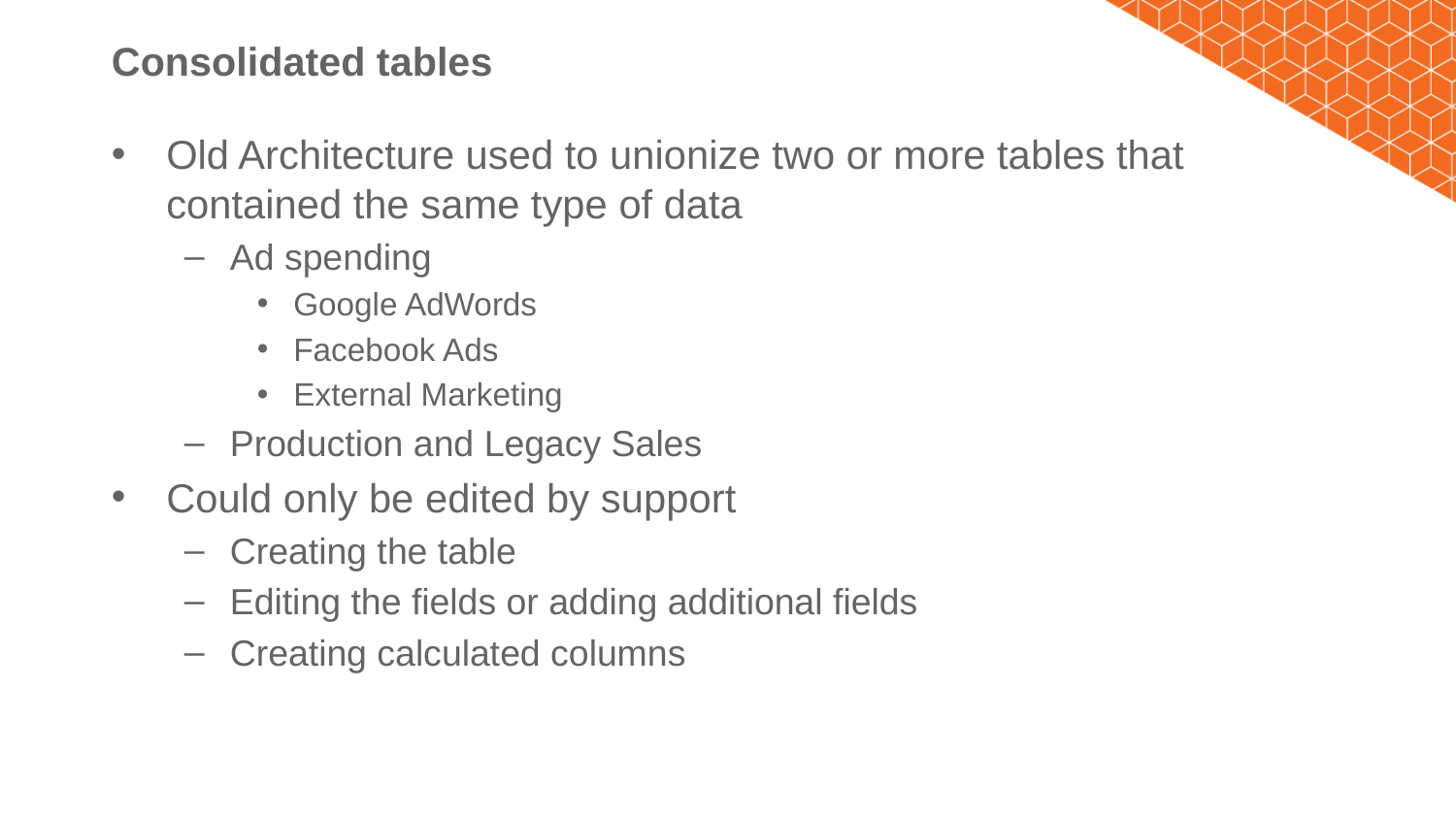

# Consolidated tables
Old Architecture used to unionize two or more tables that contained the same type of data
Ad spending
Google AdWords
Facebook Ads
External Marketing
Production and Legacy Sales
Could only be edited by support
Creating the table
Editing the fields or adding additional fields
Creating calculated columns